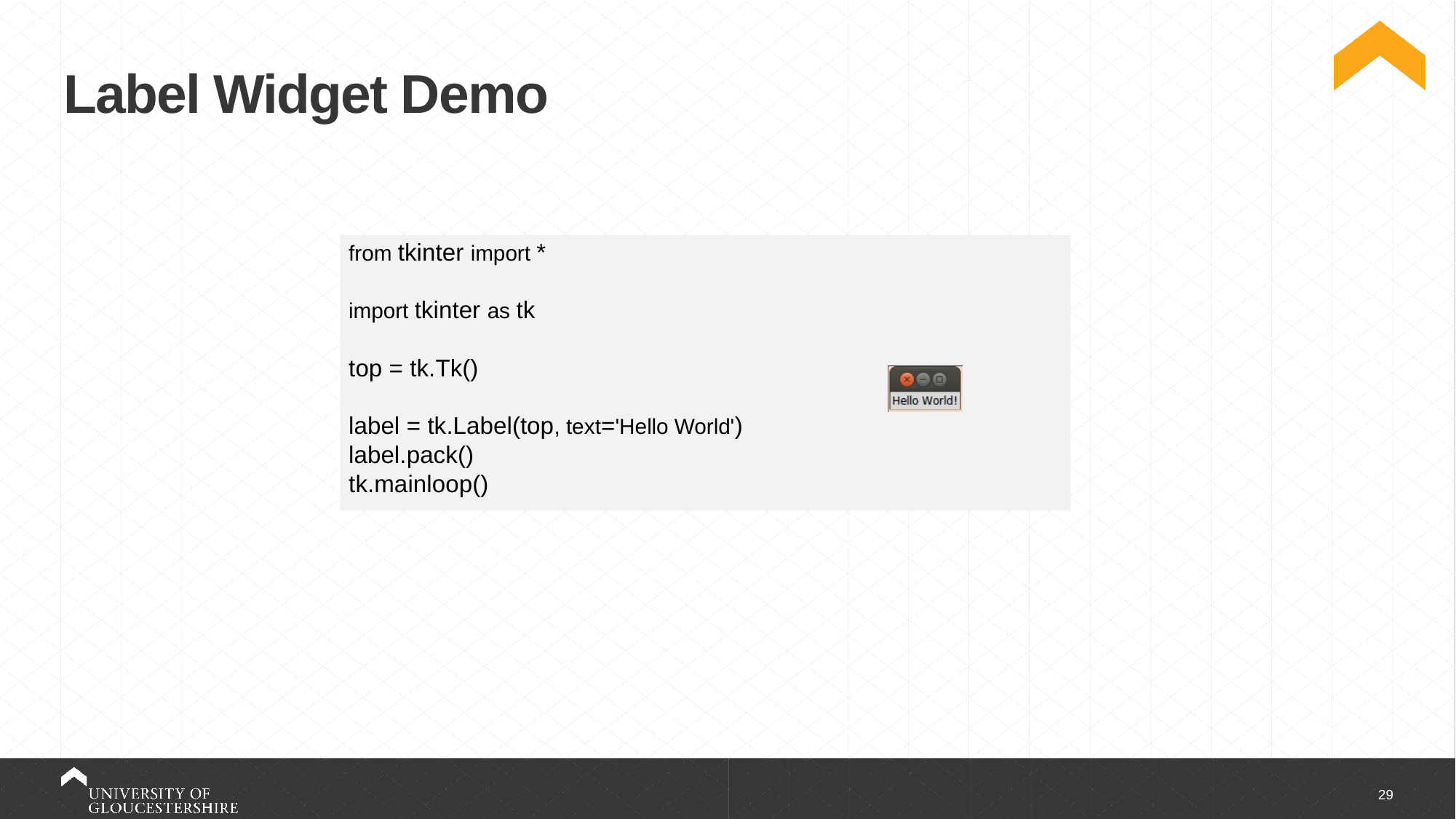

# Label Widget Demo

from tkinter import *
import tkinter as tk
top = tk.Tk()
label = tk.Label(top, text='Hello World')
label.pack()
tk.mainloop()